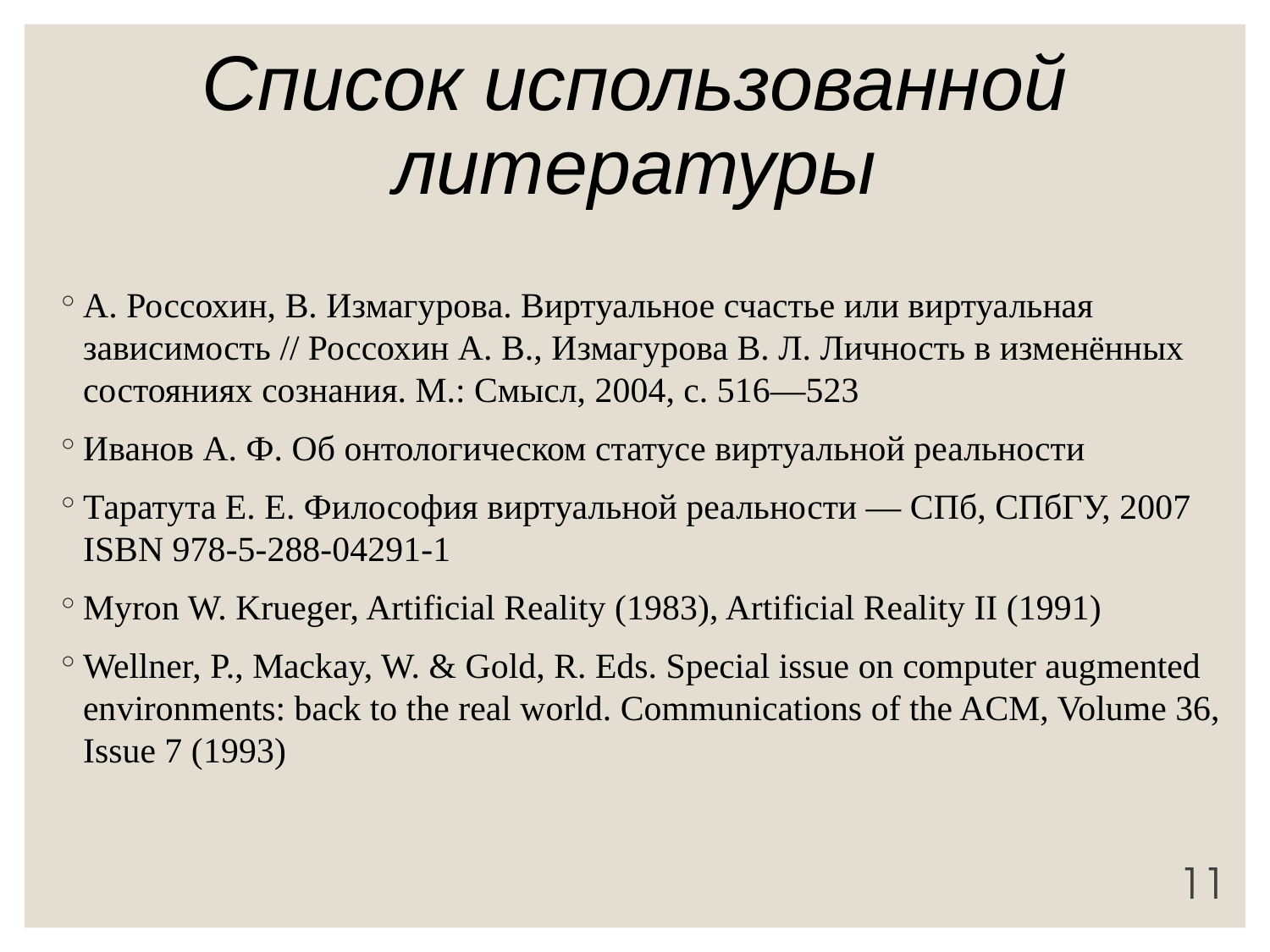

Список использованной литературы

А. Россохин, В. Измагурова. Виртуальное счастье или виртуальная зависимость // Россохин А. В., Измагурова В. Л. Личность в изменённых состояниях сознания. М.: Смысл, 2004, с. 516—523
Иванов А. Ф. Об онтологическом статусе виртуальной реальности
Таратута Е. Е. Философия виртуальной реальности — СПб, СПбГУ, 2007 ISBN 978-5-288-04291-1
Myron W. Krueger, Artificial Reality (1983), Artificial Reality II (1991)
Wellner, P., Mackay, W. & Gold, R. Eds. Special issue on computer augmented environments: back to the real world. Communications of the ACM, Volume 36, Issue 7 (1993)

11